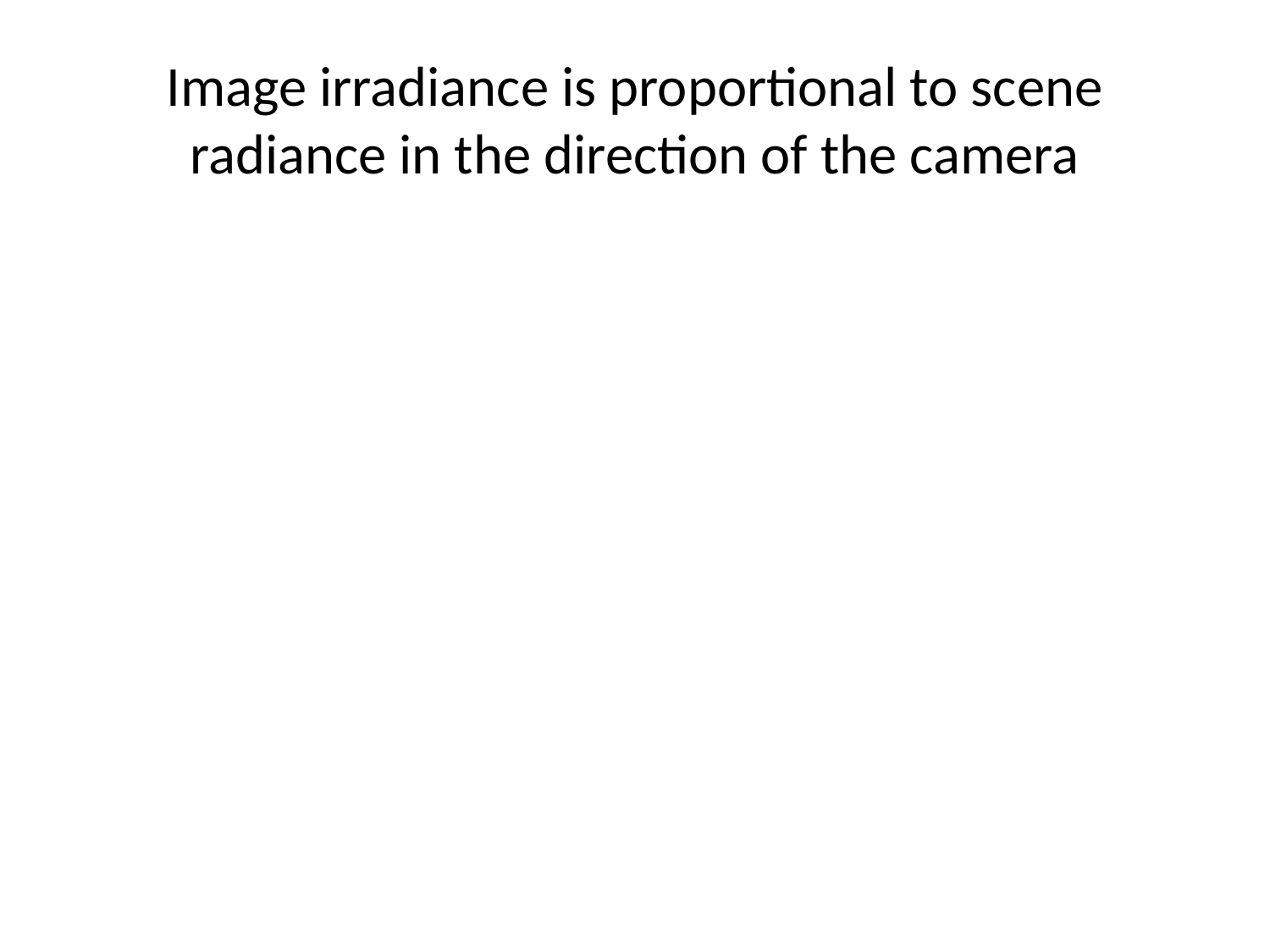

# Image irradiance is proportional to scene radiance in the direction of the camera